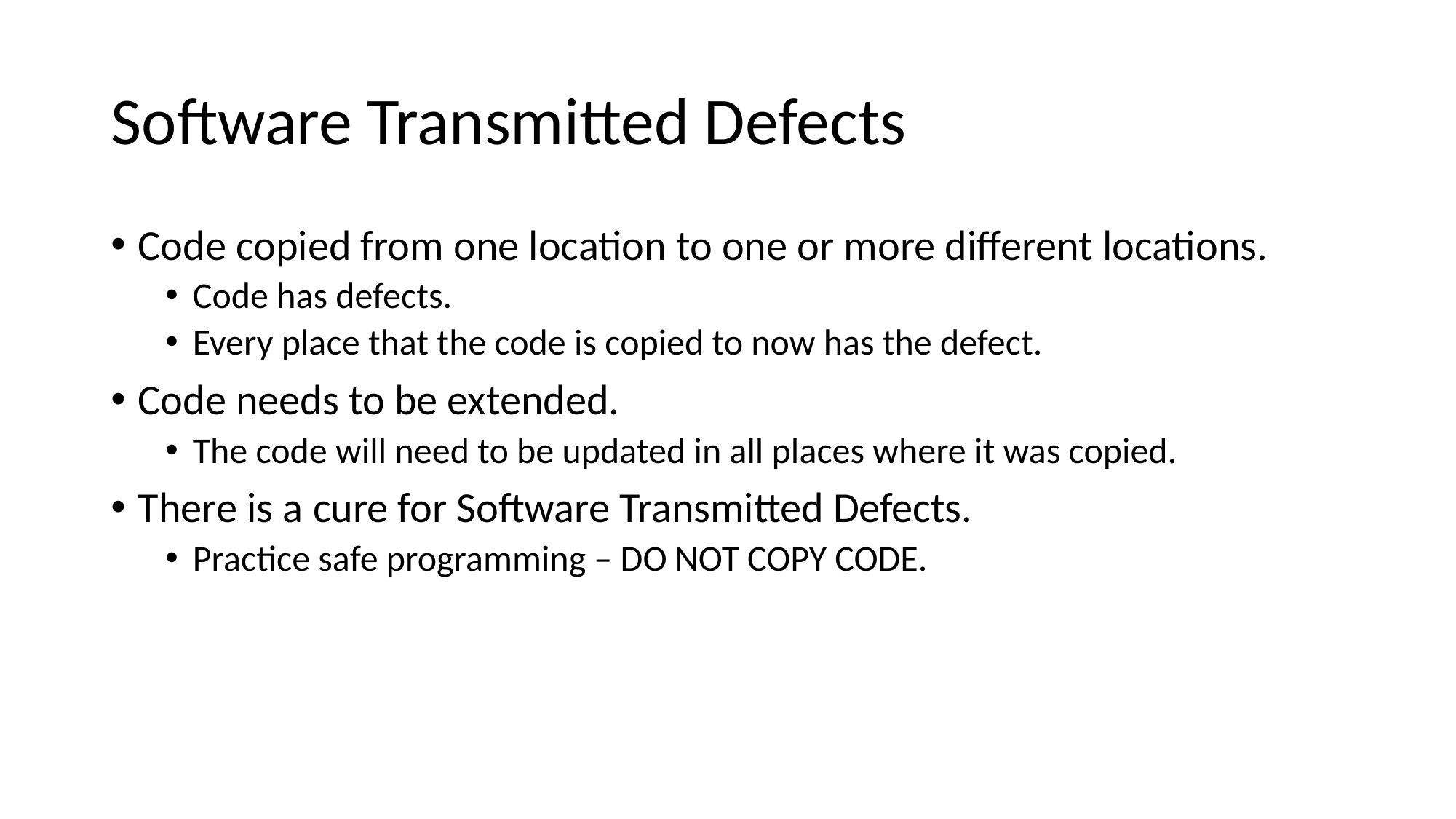

# Software Transmitted Defects
Code copied from one location to one or more different locations.
Code has defects.
Every place that the code is copied to now has the defect.
Code needs to be extended.
The code will need to be updated in all places where it was copied.
There is a cure for Software Transmitted Defects.
Practice safe programming – DO NOT COPY CODE.